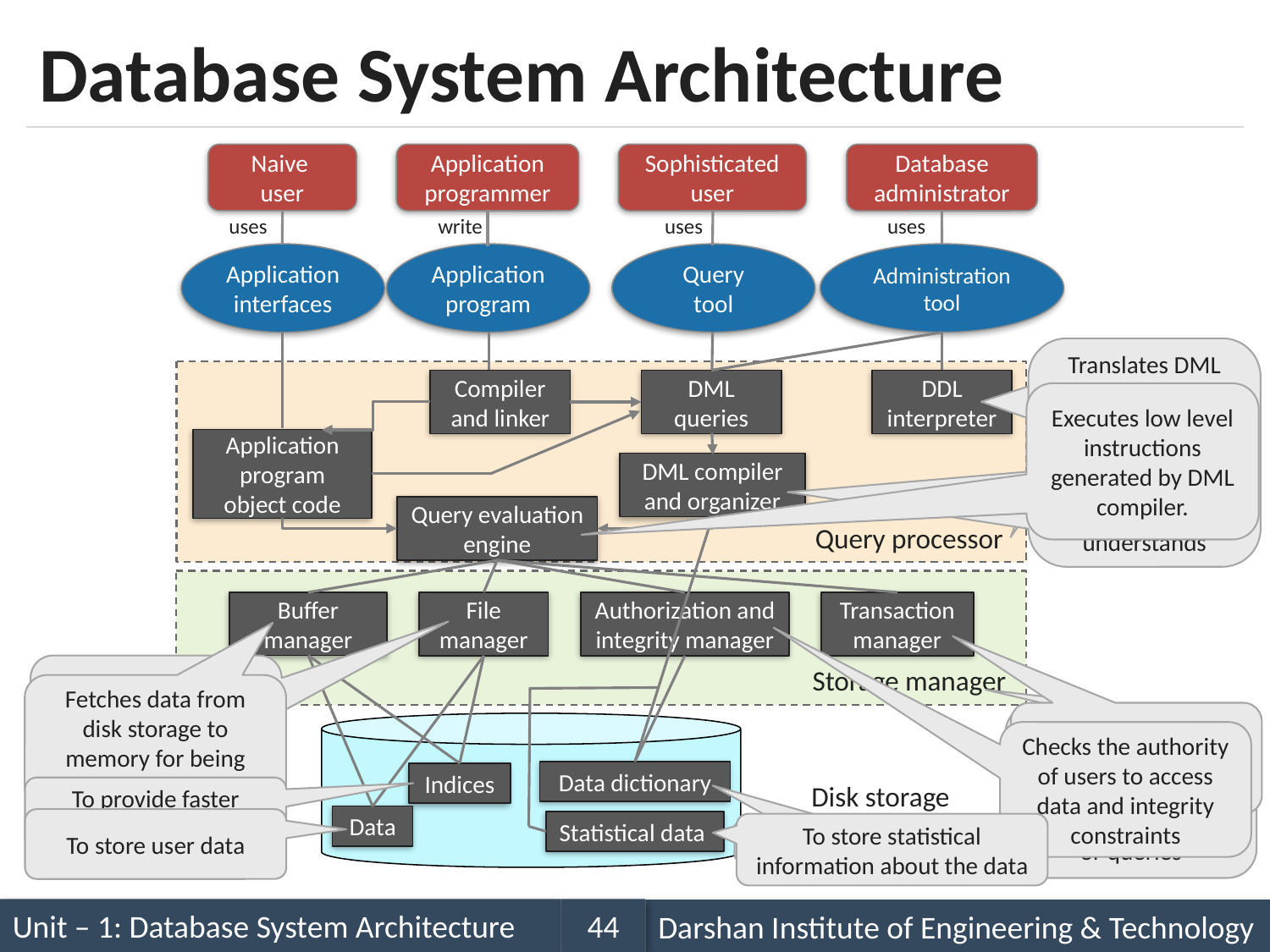

# Database System Architecture

Naive
user
Application programmer
Sophisticated
user
Database administrator
uses
write
uses
uses
Application
interfaces
Application
program
Query
tool
Administration tool
Translates DML statements into low level instructions that the query evaluation engine understands
Interprets DDL statements into a set of tables containing metadata

Compiler and linker
DML queries
DDL interpreter
Executes low level instructions generated by DML compiler.
Deals with execution of DDL and DML statements
Application program object code
DML compiler and organizer
Query evaluation engine
Query processor

Buffer manager
File manager
Authorization and integrity manager
Transaction manager
Manages allocation of space on disk storage
Storage manager
Fetches data from disk storage to memory for being used
Preserves atomicity and controls concurrency
Provides interface between low-level data stored and application program or queries

Checks the authority of users to access data and integrity constraints
Data dictionary
Indices
Disk storage
To provide faster access to data items
Data
To store user data
Statistical data
To store statistical information about the data
To store metadata